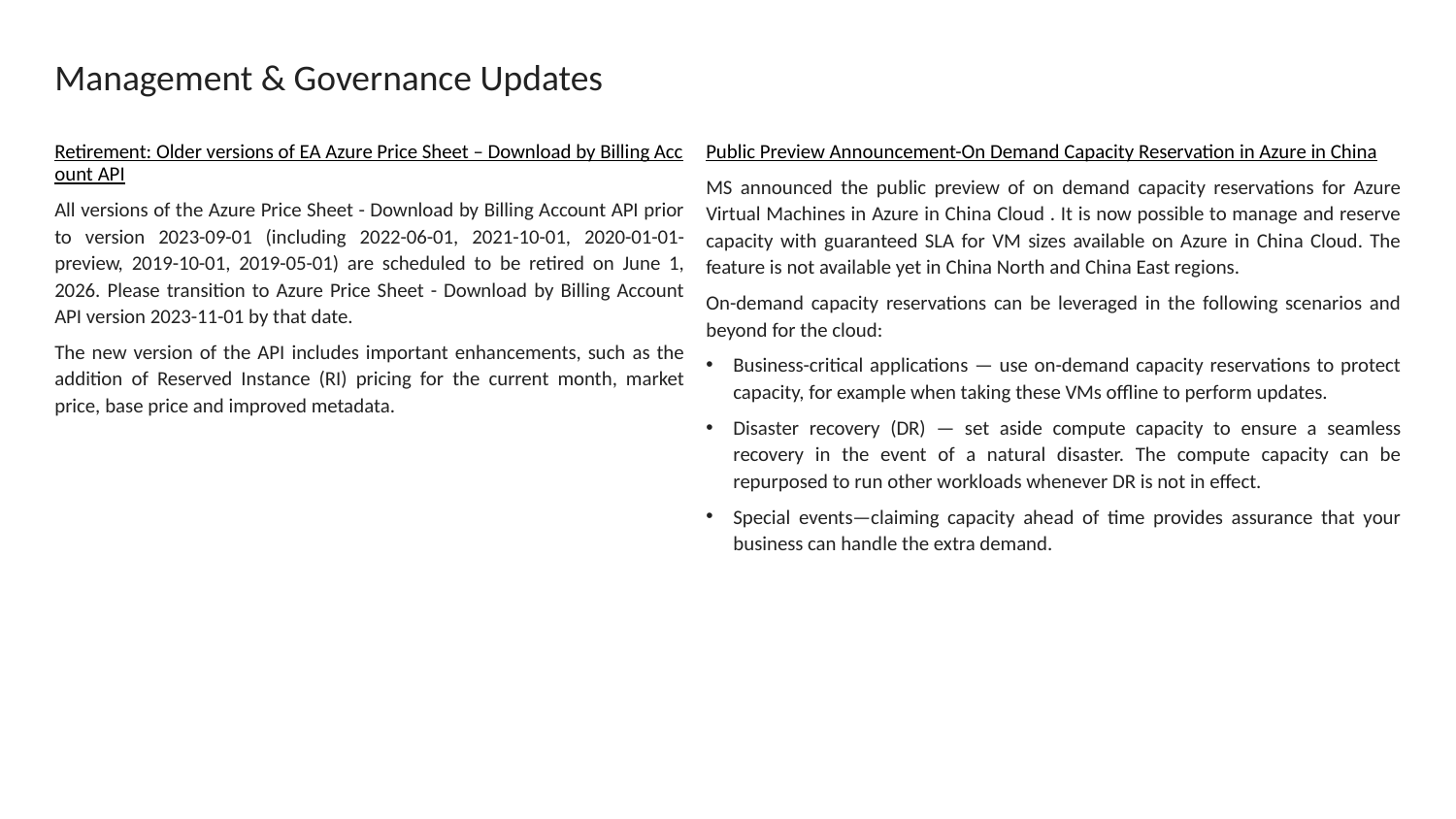

# Management & Governance Updates
Retirement: Older versions of EA Azure Price Sheet – Download by Billing Account API
All versions of the Azure Price Sheet - Download by Billing Account API prior to version 2023-09-01 (including 2022-06-01, 2021-10-01, 2020-01-01-preview, 2019-10-01, 2019-05-01) are scheduled to be retired on June 1, 2026. Please transition to Azure Price Sheet - Download by Billing Account API version 2023-11-01 by that date.
The new version of the API includes important enhancements, such as the addition of Reserved Instance (RI) pricing for the current month, market price, base price and improved metadata.
Public Preview Announcement-On Demand Capacity Reservation in Azure in China
MS announced the public preview of on demand capacity reservations for Azure Virtual Machines in Azure in China Cloud . It is now possible to manage and reserve capacity with guaranteed SLA for VM sizes available on Azure in China Cloud. The feature is not available yet in China North and China East regions.
On-demand capacity reservations can be leveraged in the following scenarios and beyond for the cloud:
Business-critical applications — use on-demand capacity reservations to protect capacity, for example when taking these VMs offline to perform updates.
Disaster recovery (DR) — set aside compute capacity to ensure a seamless recovery in the event of a natural disaster. The compute capacity can be repurposed to run other workloads whenever DR is not in effect.
Special events—claiming capacity ahead of time provides assurance that your business can handle the extra demand.